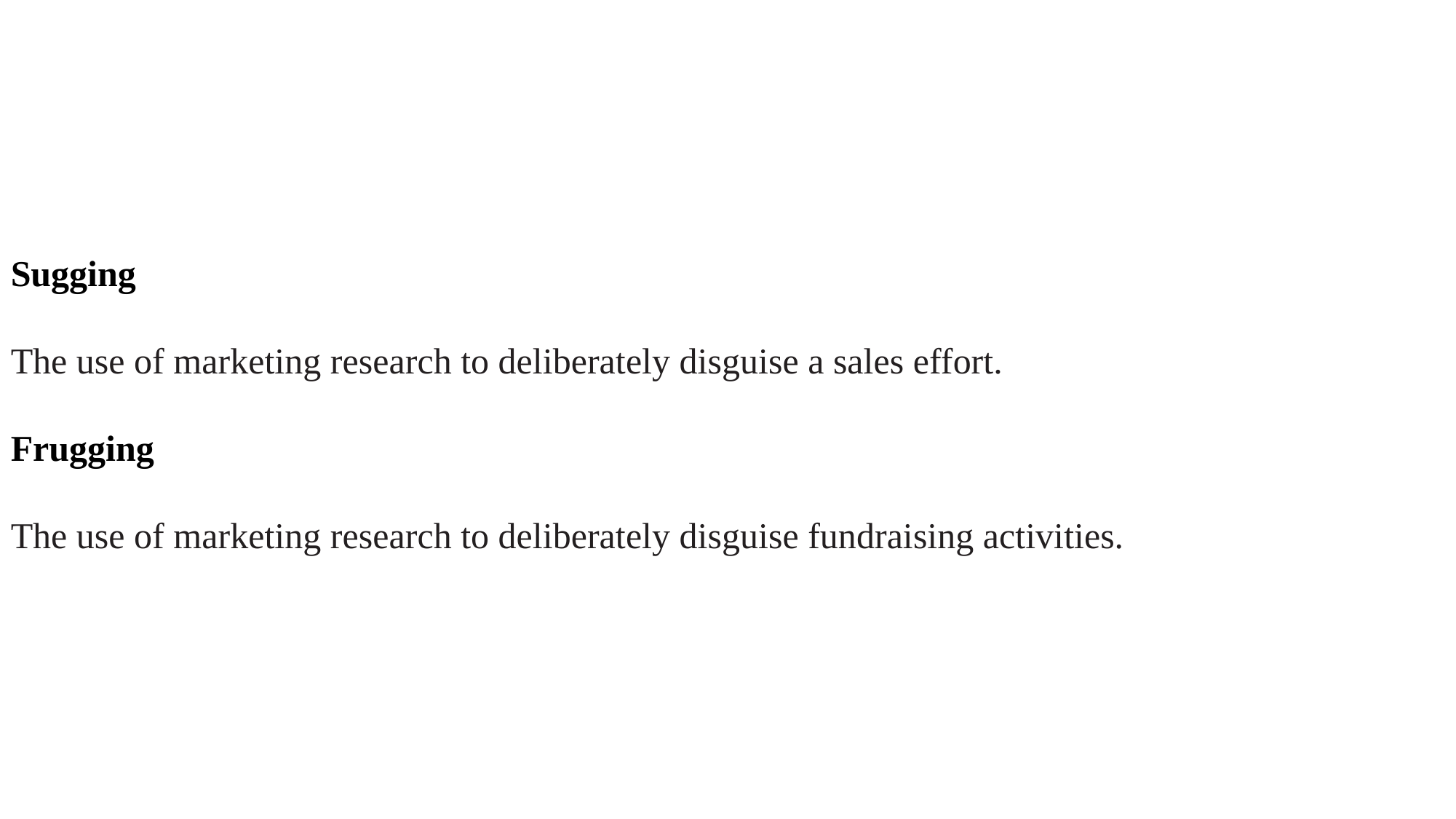

Sugging

The use of marketing research to deliberately disguise a sales effort.

Frugging

The use of marketing research to deliberately disguise fundraising activities.